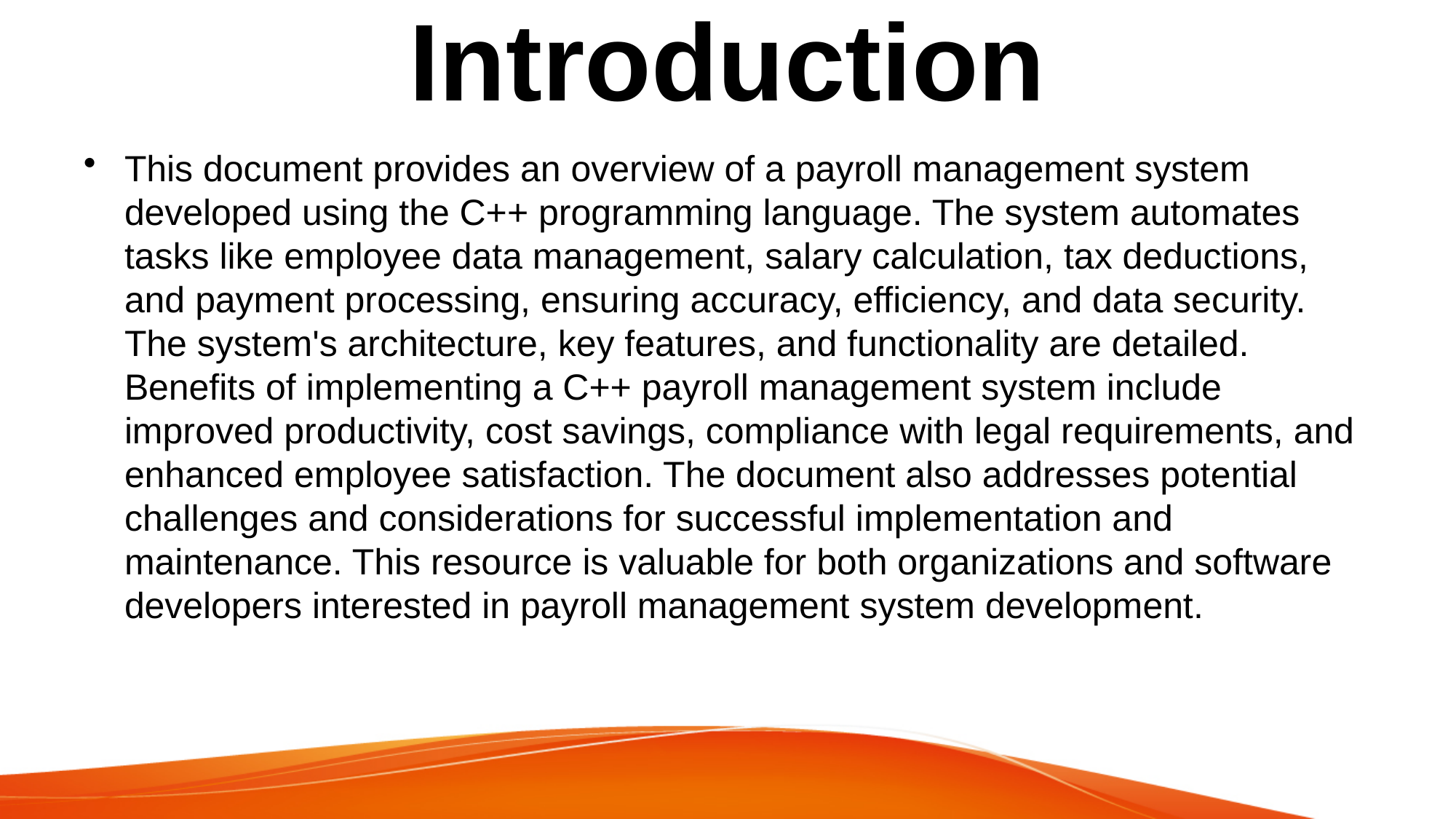

# Introduction
This document provides an overview of a payroll management system developed using the C++ programming language. The system automates tasks like employee data management, salary calculation, tax deductions, and payment processing, ensuring accuracy, efficiency, and data security. The system's architecture, key features, and functionality are detailed. Benefits of implementing a C++ payroll management system include improved productivity, cost savings, compliance with legal requirements, and enhanced employee satisfaction. The document also addresses potential challenges and considerations for successful implementation and maintenance. This resource is valuable for both organizations and software developers interested in payroll management system development.